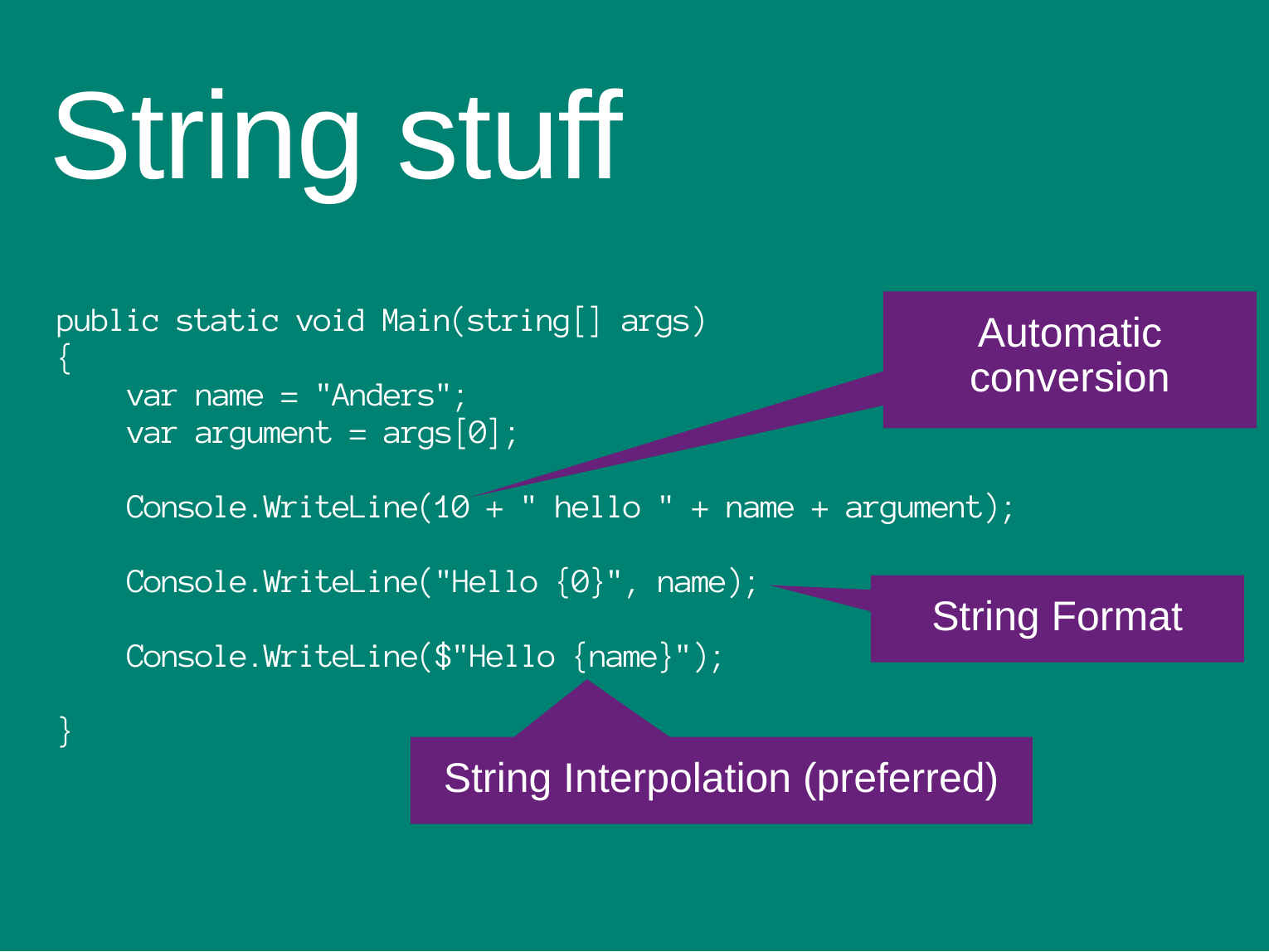

String stuff
public static void Main(string[] args)
{
    var name = "Anders";
    var argument = args[0];

    Console.WriteLine(10 + " hello " + name + argument);

    Console.WriteLine("Hello {0}", name);

    Console.WriteLine($"Hello {name}");

}
Automatic conversion
String Format
String Interpolation (preferred)